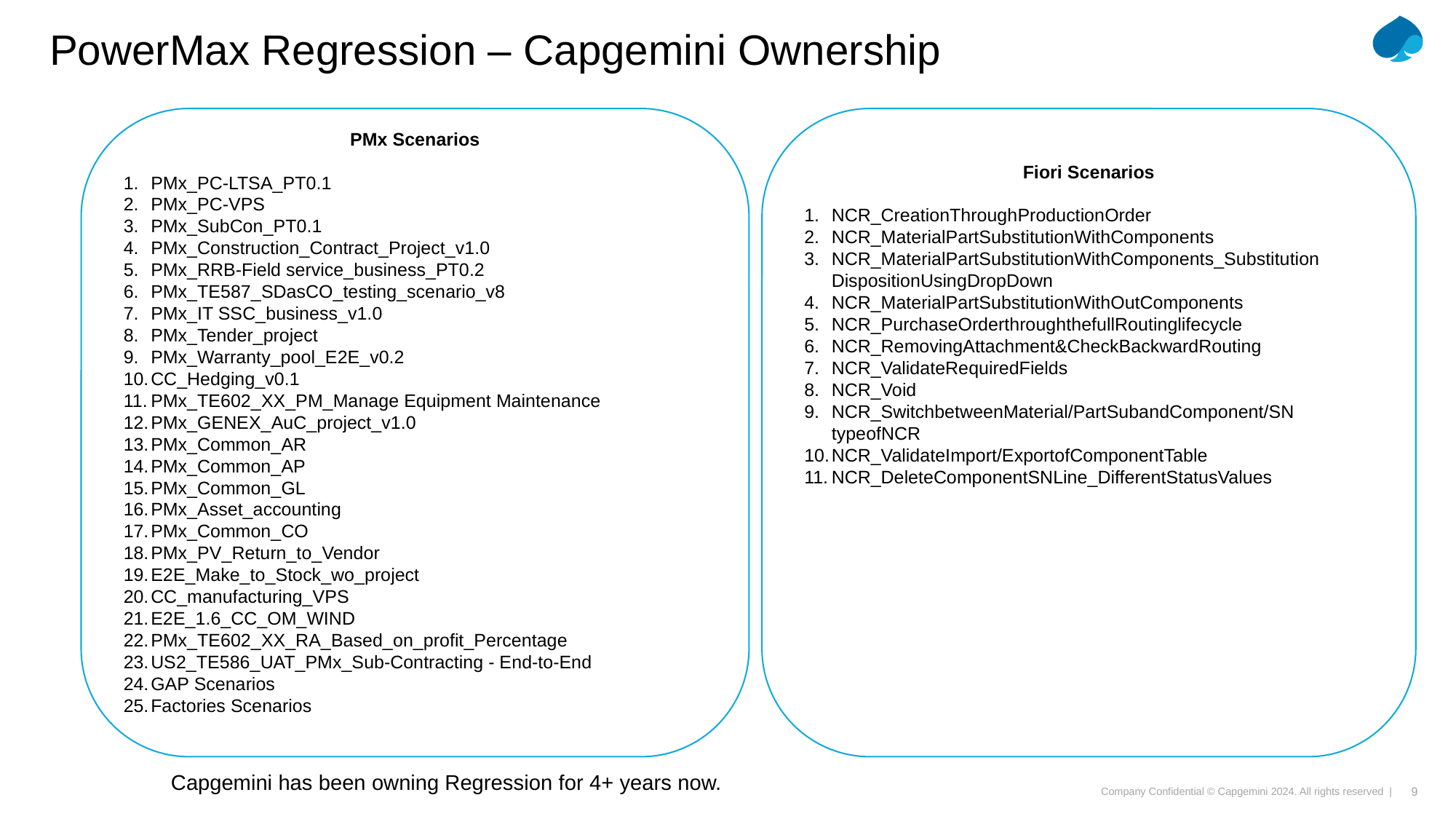

# PowerMax Regression – Capgemini Ownership

PMx Scenarios

PMx_PC-LTSA_PT0.1
PMx_PC-VPS
PMx_SubCon_PT0.1
PMx_Construction_Contract_Project_v1.0
PMx_RRB-Field service_business_PT0.2
PMx_TE587_SDasCO_testing_scenario_v8
PMx_IT SSC_business_v1.0
PMx_Tender_project
PMx_Warranty_pool_E2E_v0.2
CC_Hedging_v0.1
PMx_TE602_XX_PM_Manage Equipment Maintenance
PMx_GENEX_AuC_project_v1.0
PMx_Common_AR
PMx_Common_AP
PMx_Common_GL
PMx_Asset_accounting
PMx_Common_CO
PMx_PV_Return_to_Vendor
E2E_Make_to_Stock_wo_project
CC_manufacturing_VPS
E2E_1.6_CC_OM_WIND
PMx_TE602_XX_RA_Based_on_profit_Percentage
US2_TE586_UAT_PMx_Sub-Contracting - End-to-End
GAP Scenarios
Factories Scenarios

Fiori Scenarios

NCR_CreationThroughProductionOrder
NCR_MaterialPartSubstitutionWithComponents
NCR_MaterialPartSubstitutionWithComponents_Substitution DispositionUsingDropDown
NCR_MaterialPartSubstitutionWithOutComponents
NCR_PurchaseOrderthroughthefullRoutinglifecycle
NCR_RemovingAttachment&CheckBackwardRouting
NCR_ValidateRequiredFields
NCR_Void
NCR_SwitchbetweenMaterial/PartSubandComponent/SN typeofNCR
NCR_ValidateImport/ExportofComponentTable
NCR_DeleteComponentSNLine_DifferentStatusValues

Capgemini has been owning Regression for 4+ years now.